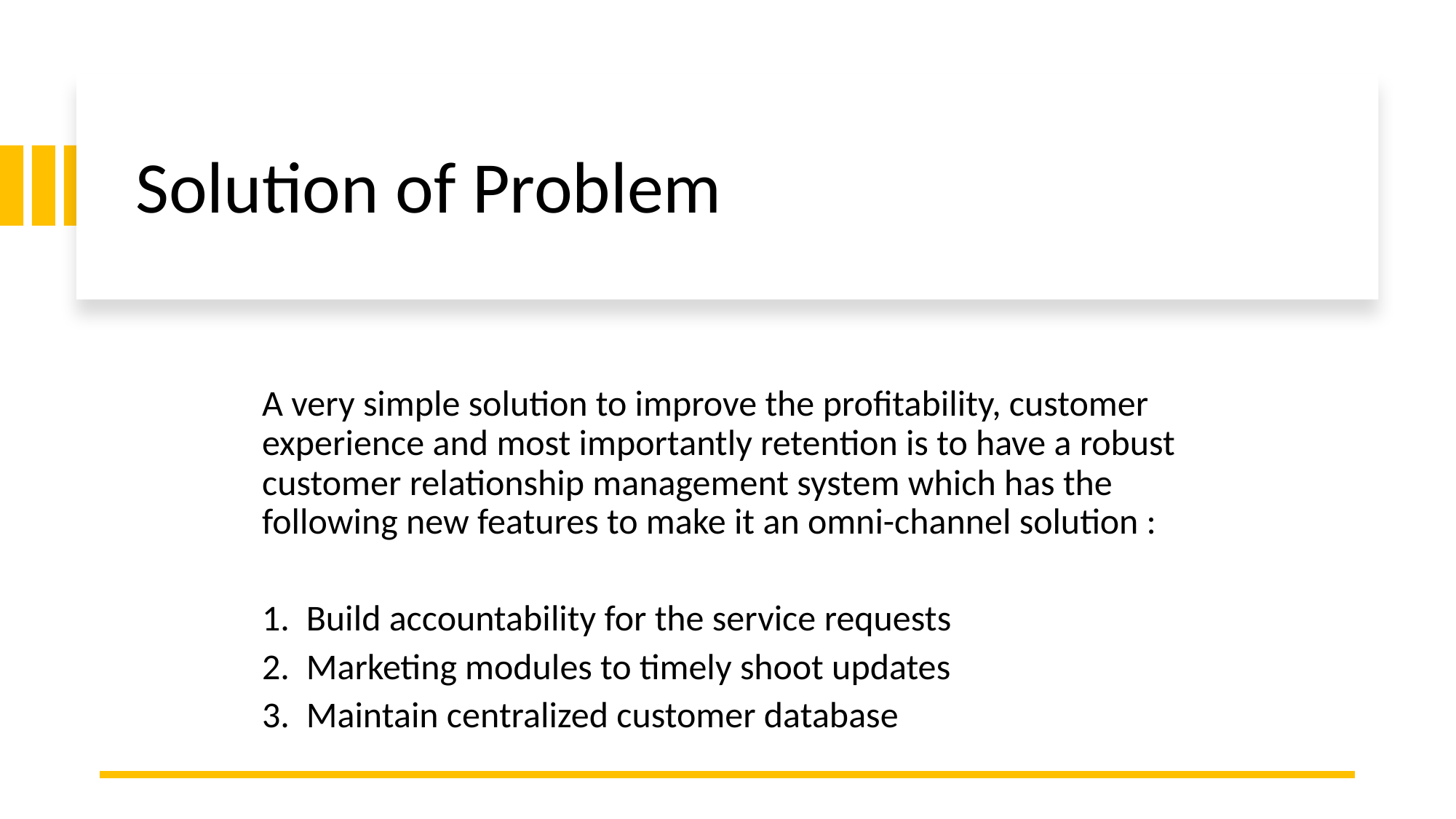

# Solution of Problem

A very simple solution to improve the profitability, customer experience and most importantly retention is to have a robust customer relationship management system which has the following new features to make it an omni-channel solution :

Build accountability for the service requests
Marketing modules to timely shoot updates
Maintain centralized customer database